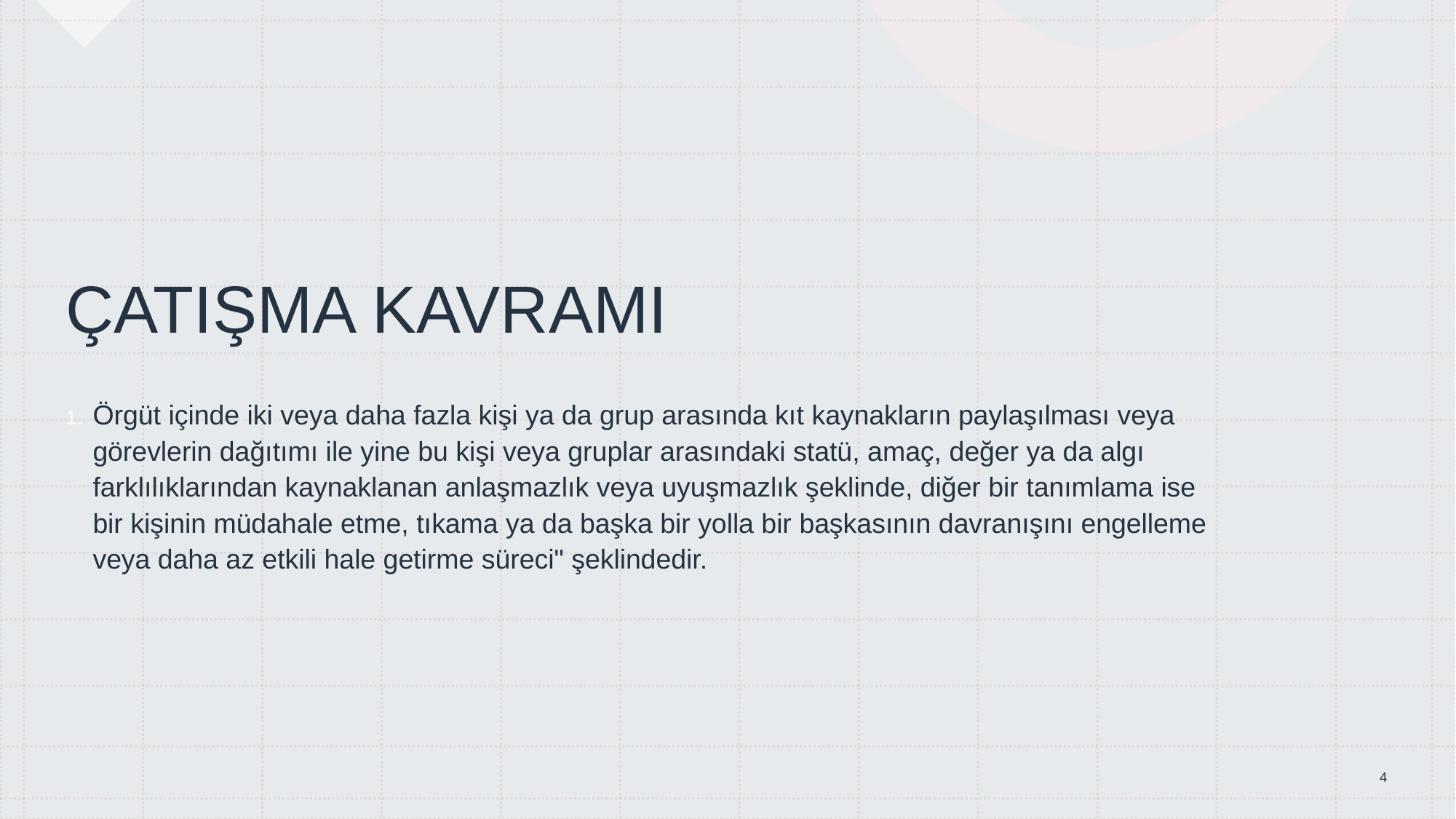

ÇATIŞMA KAVRAMI
Örgüt içinde iki veya daha fazla kişi ya da grup arasında kıt kaynakların paylaşılması veya görevlerin dağıtımı ile yine bu kişi veya gruplar arasındaki statü, amaç, değer ya da algı farklılıklarından kaynaklanan anlaşmazlık veya uyuşmazlık şeklinde, diğer bir tanımlama ise bir kişinin müdahale etme, tıkama ya da başka bir yolla bir başkasının davranışını engelleme veya daha az etkili hale getirme süreci" şeklindedir.

4